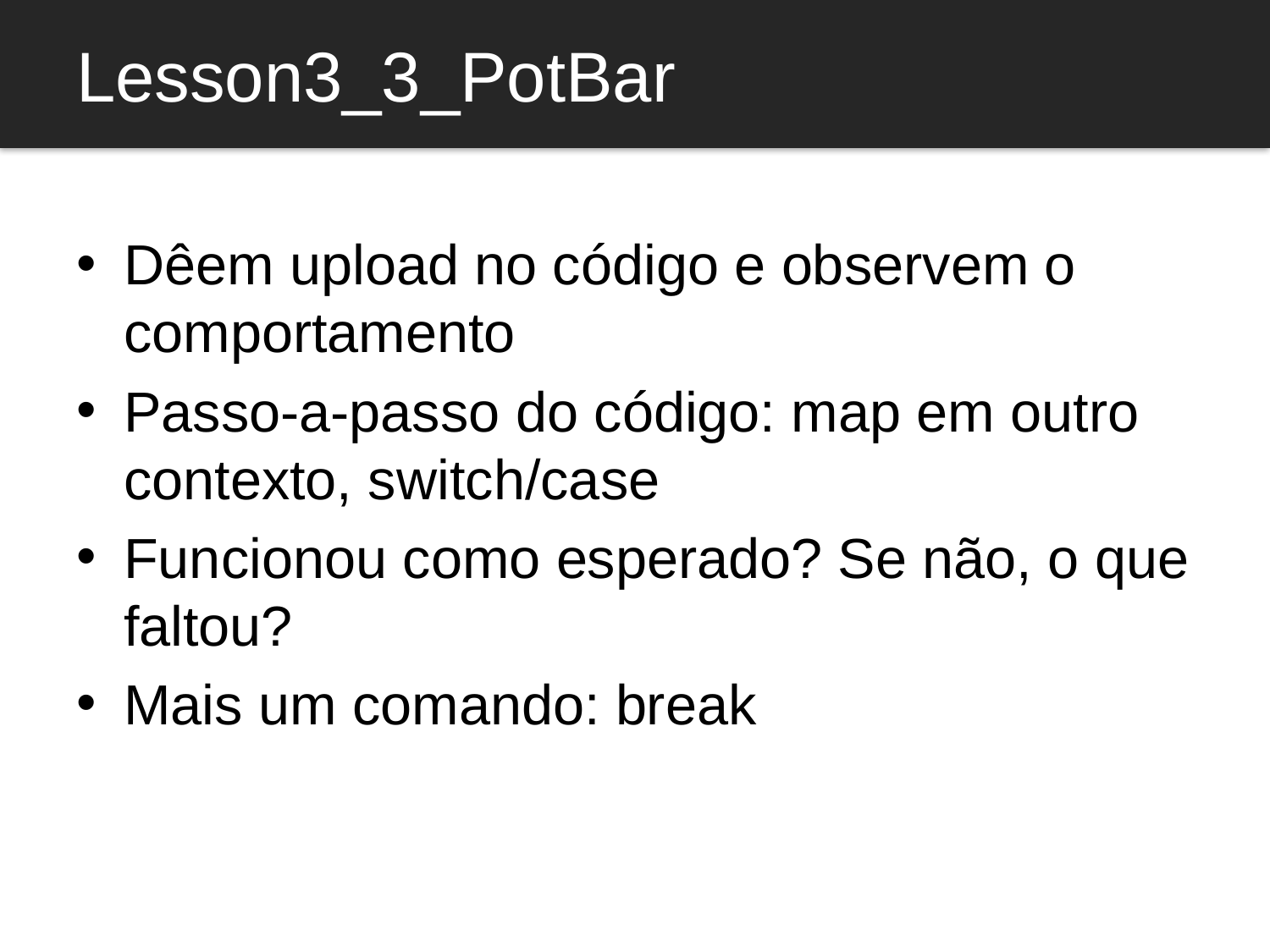

Lesson3_3_PotBar
Dêem upload no código e observem o comportamento
Passo-a-passo do código: map em outro contexto, switch/case
Funcionou como esperado? Se não, o que faltou?
Mais um comando: break